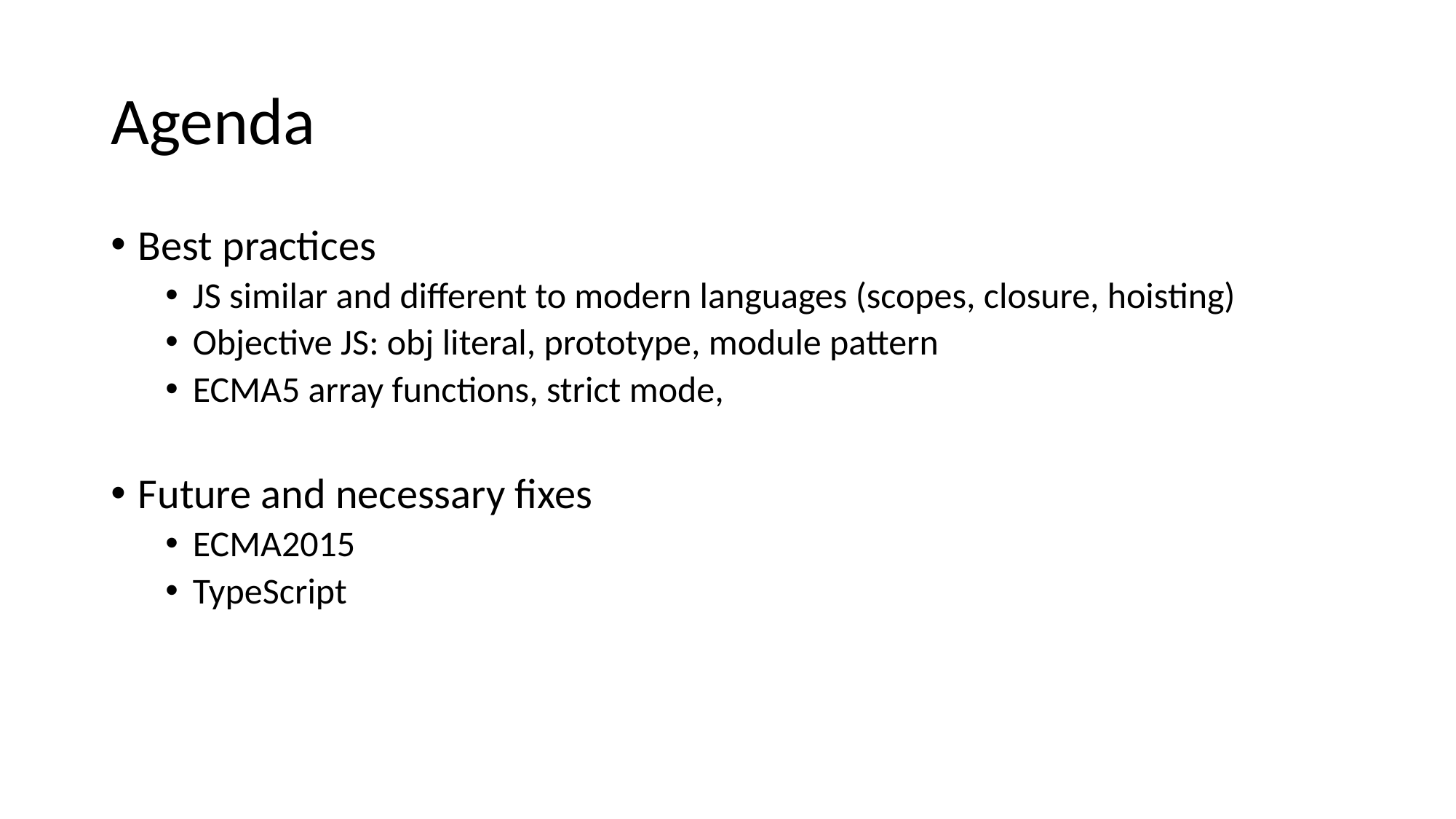

# Agenda
Best practices
JS similar and different to modern languages (scopes, closure, hoisting)
Objective JS: obj literal, prototype, module pattern
ECMA5 array functions, strict mode,

Future and necessary fixes
ECMA2015
TypeScript